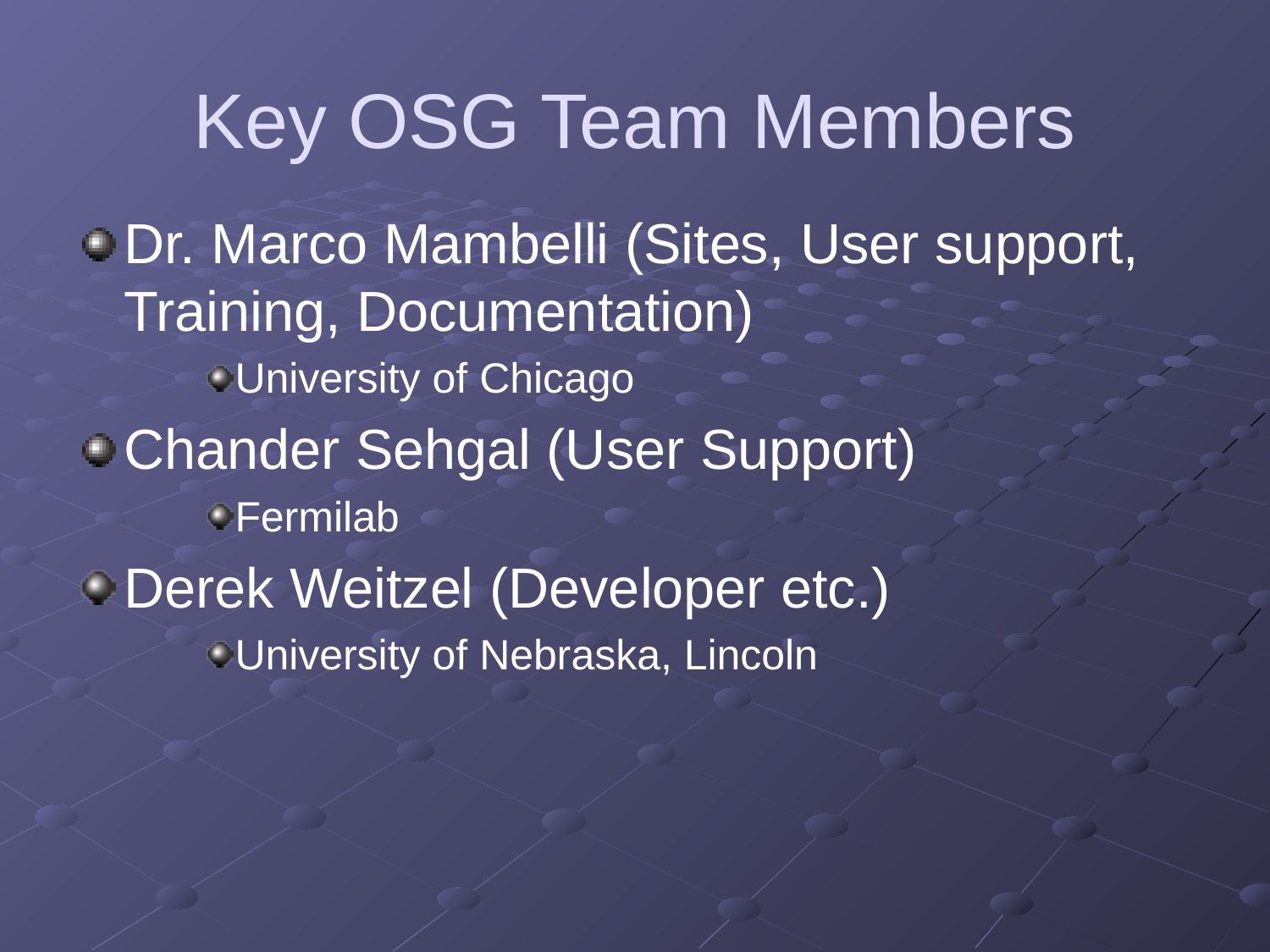

# Key OSG Team Members
Dr. Marco Mambelli (Sites, User support, Training, Documentation)
University of Chicago
Chander Sehgal (User Support)
Fermilab
Derek Weitzel (Developer etc.)
University of Nebraska, Lincoln